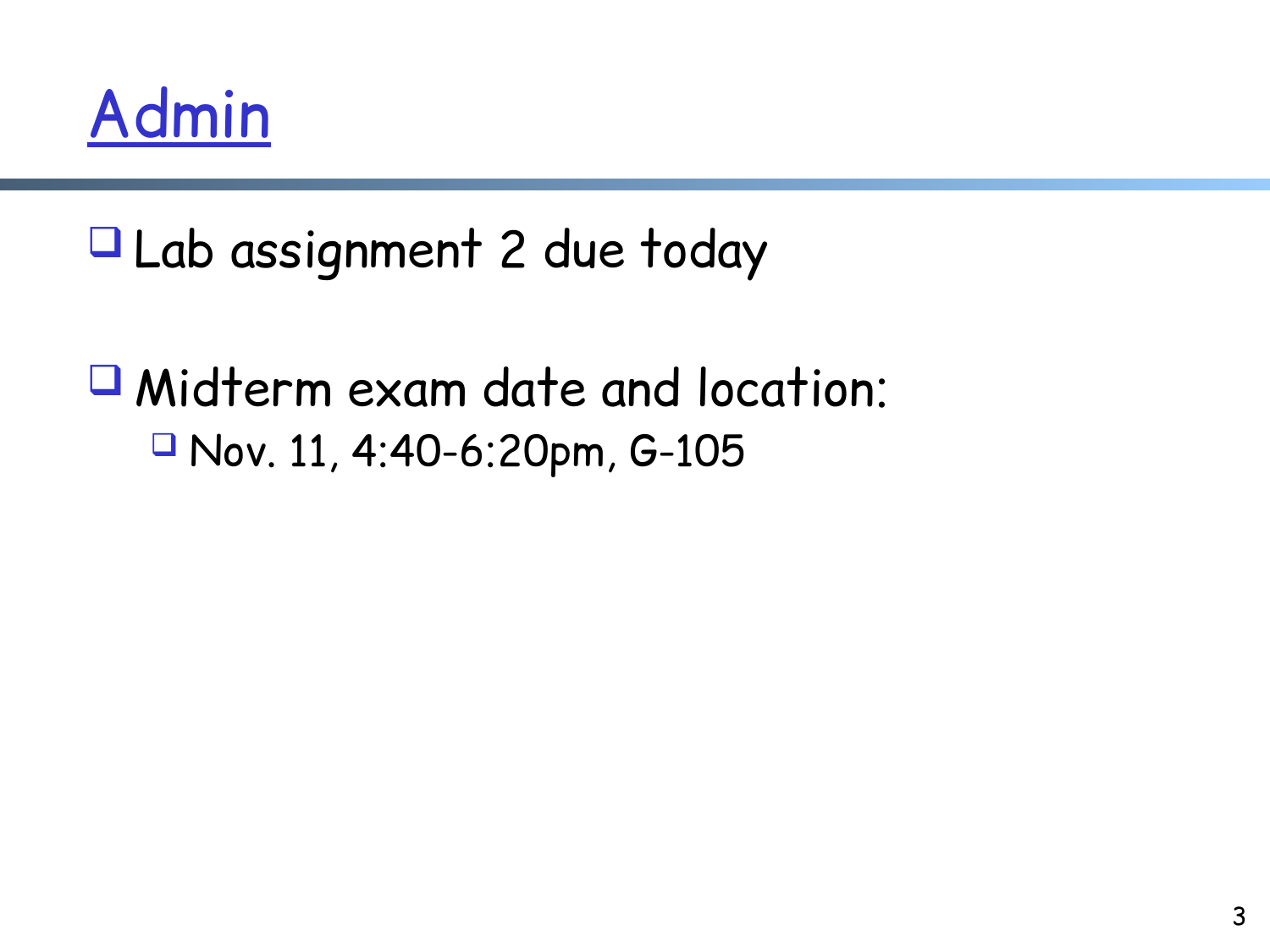

# Admin
Lab assignment 2 due today

Midterm exam date and location:
Nov. 11, 4:40-6:20pm, G-105

3